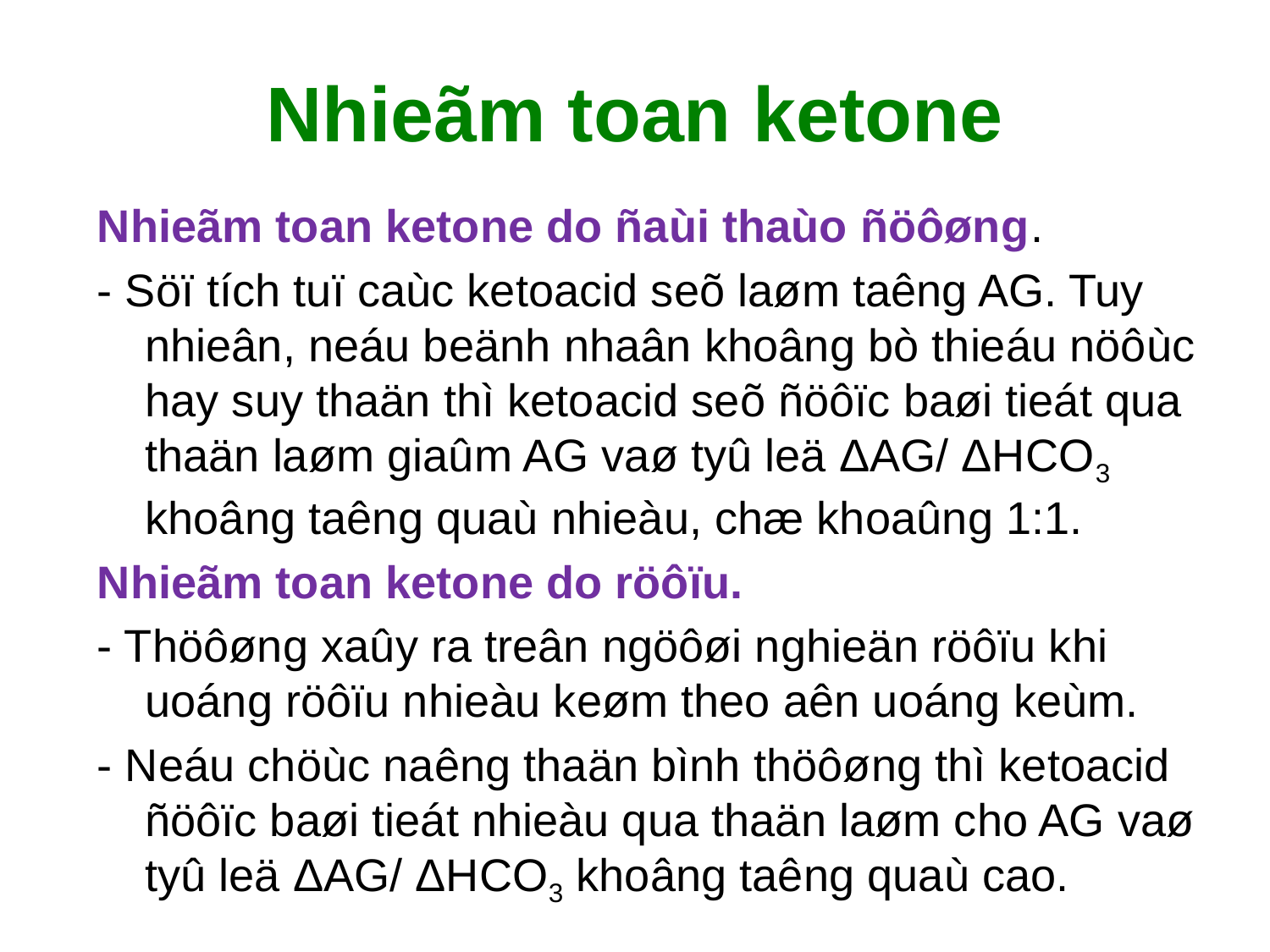

# Nhieãm toan ketone
Nhieãm toan ketone do ñaùi thaùo ñöôøng.
- Söï tích tuï caùc ketoacid seõ laøm taêng AG. Tuy nhieân, neáu beänh nhaân khoâng bò thieáu nöôùc hay suy thaän thì ketoacid seõ ñöôïc baøi tieát qua thaän laøm giaûm AG vaø tyû leä ΔAG/ ΔHCO3 khoâng taêng quaù nhieàu, chæ khoaûng 1:1.
Nhieãm toan ketone do röôïu.
- Thöôøng xaûy ra treân ngöôøi nghieän röôïu khi uoáng röôïu nhieàu keøm theo aên uoáng keùm.
- Neáu chöùc naêng thaän bình thöôøng thì ketoacid ñöôïc baøi tieát nhieàu qua thaän laøm cho AG vaø tyû leä ΔAG/ ΔHCO3 khoâng taêng quaù cao.